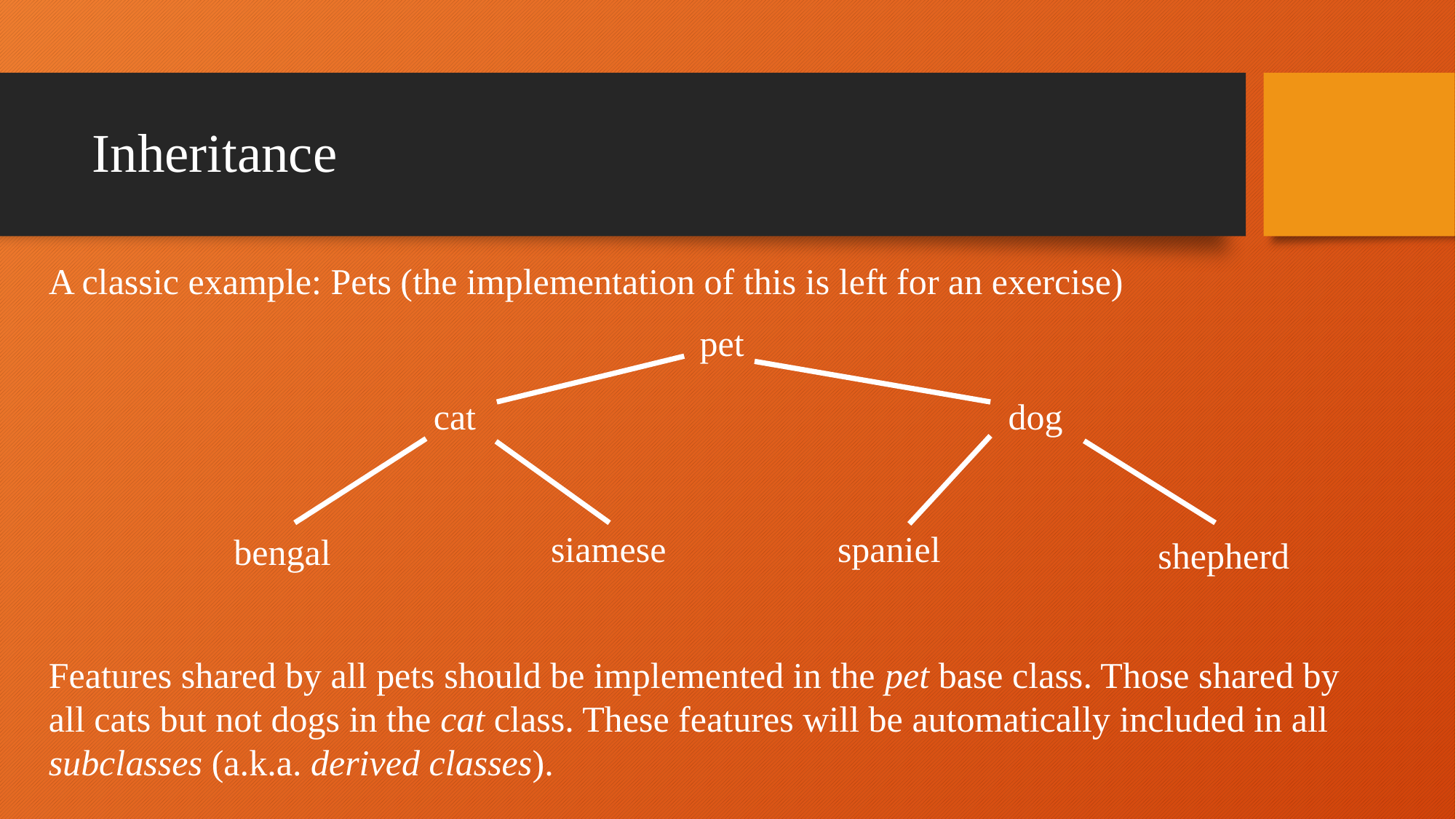

# Inheritance
A classic example: Pets (the implementation of this is left for an exercise)

Features shared by all pets should be implemented in the pet base class. Those shared by all cats but not dogs in the cat class. These features will be automatically included in all subclasses (a.k.a. derived classes).

pet
dog
cat
siamese
spaniel
bengal
shepherd